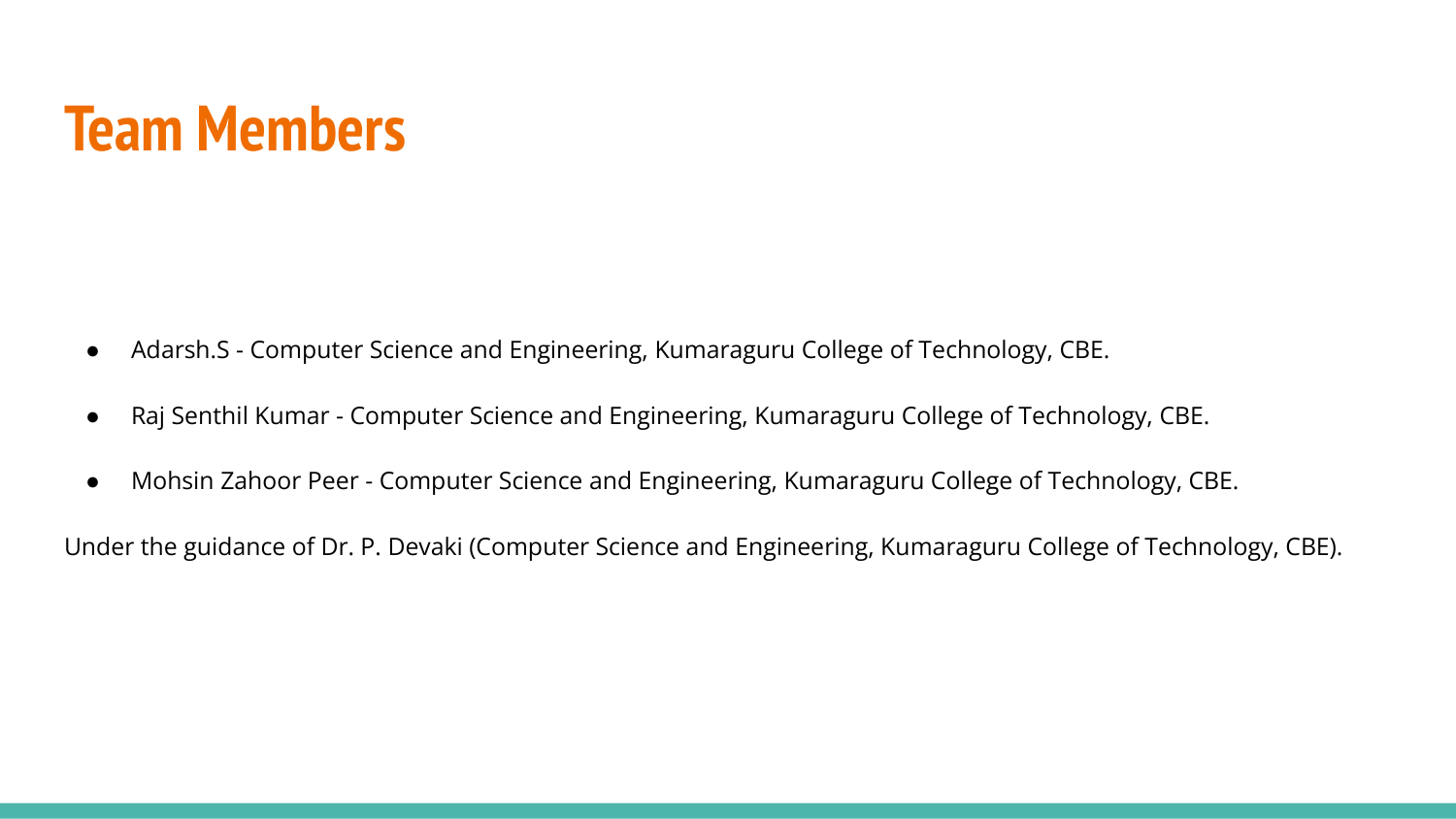

# Team Members
Adarsh.S - Computer Science and Engineering, Kumaraguru College of Technology, CBE.
Raj Senthil Kumar - Computer Science and Engineering, Kumaraguru College of Technology, CBE.
Mohsin Zahoor Peer - Computer Science and Engineering, Kumaraguru College of Technology, CBE.
Under the guidance of Dr. P. Devaki (Computer Science and Engineering, Kumaraguru College of Technology, CBE).